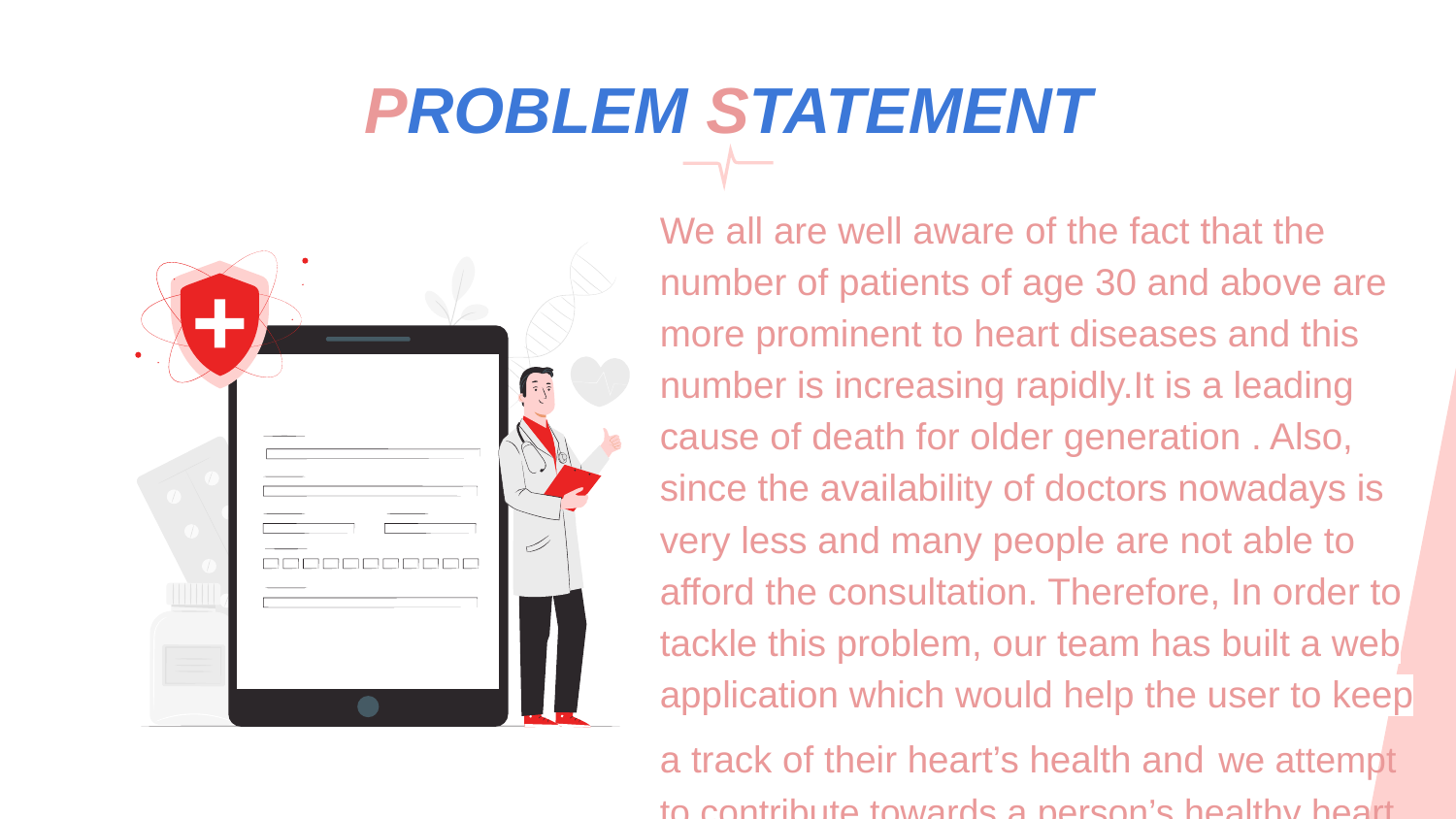

# PROBLEM STATEMENT
We all are well aware of the fact that the number of patients of age 30 and above are more prominent to heart diseases and this number is increasing rapidly.It is a leading cause of death for older generation . Also, since the availability of doctors nowadays is very less and many people are not able to afford the consultation. Therefore, In order to tackle this problem, our team has built a web application which would help the user to keep a track of their heart’s health and we attempt to contribute towards a person’s healthy heart.